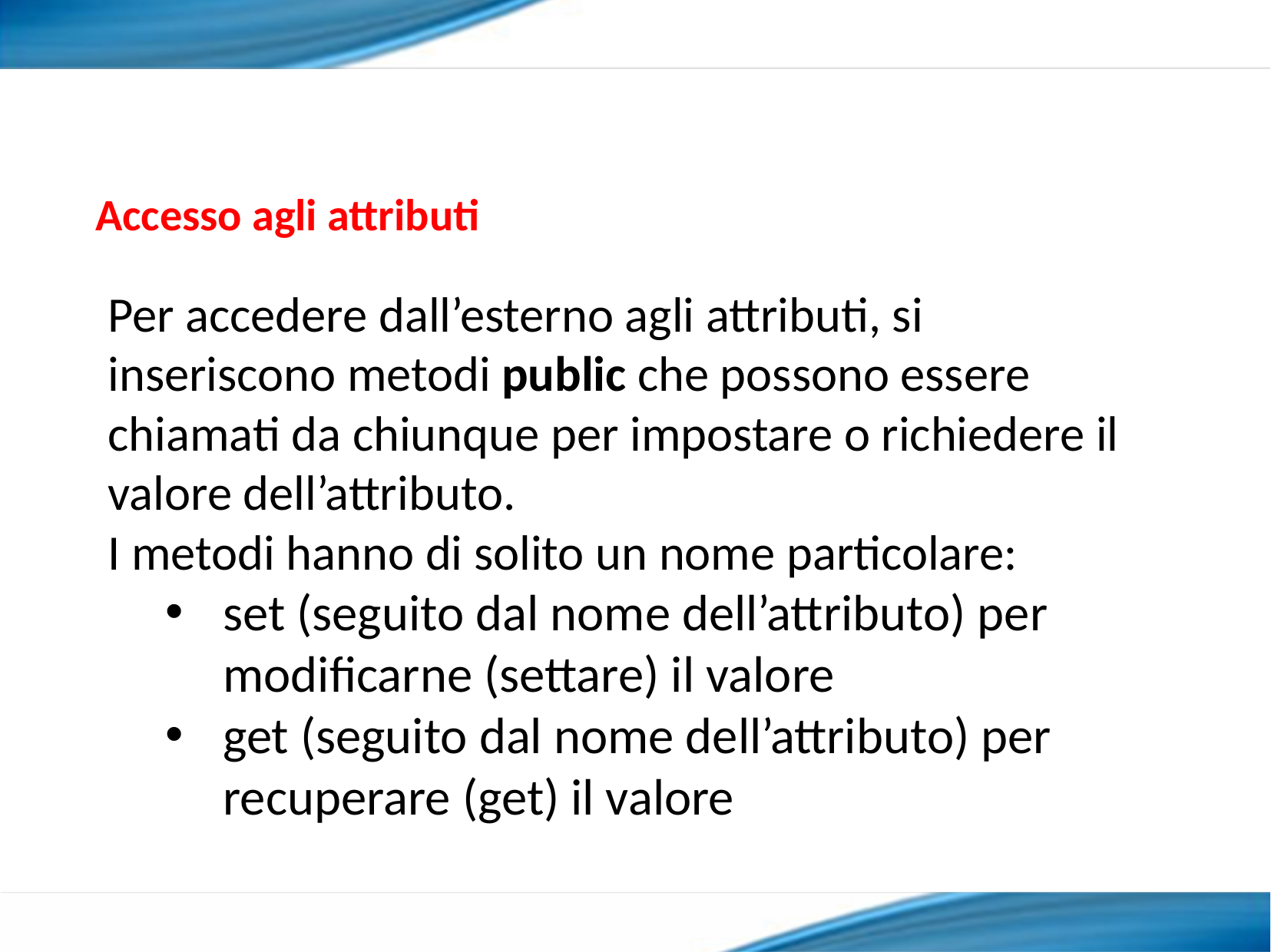

Accesso agli attributi
Per accedere dall’esterno agli attributi, si inseriscono metodi public che possono essere chiamati da chiunque per impostare o richiedere il valore dell’attributo.
I metodi hanno di solito un nome particolare:
set (seguito dal nome dell’attributo) per modificarne (settare) il valore
get (seguito dal nome dell’attributo) per recuperare (get) il valore